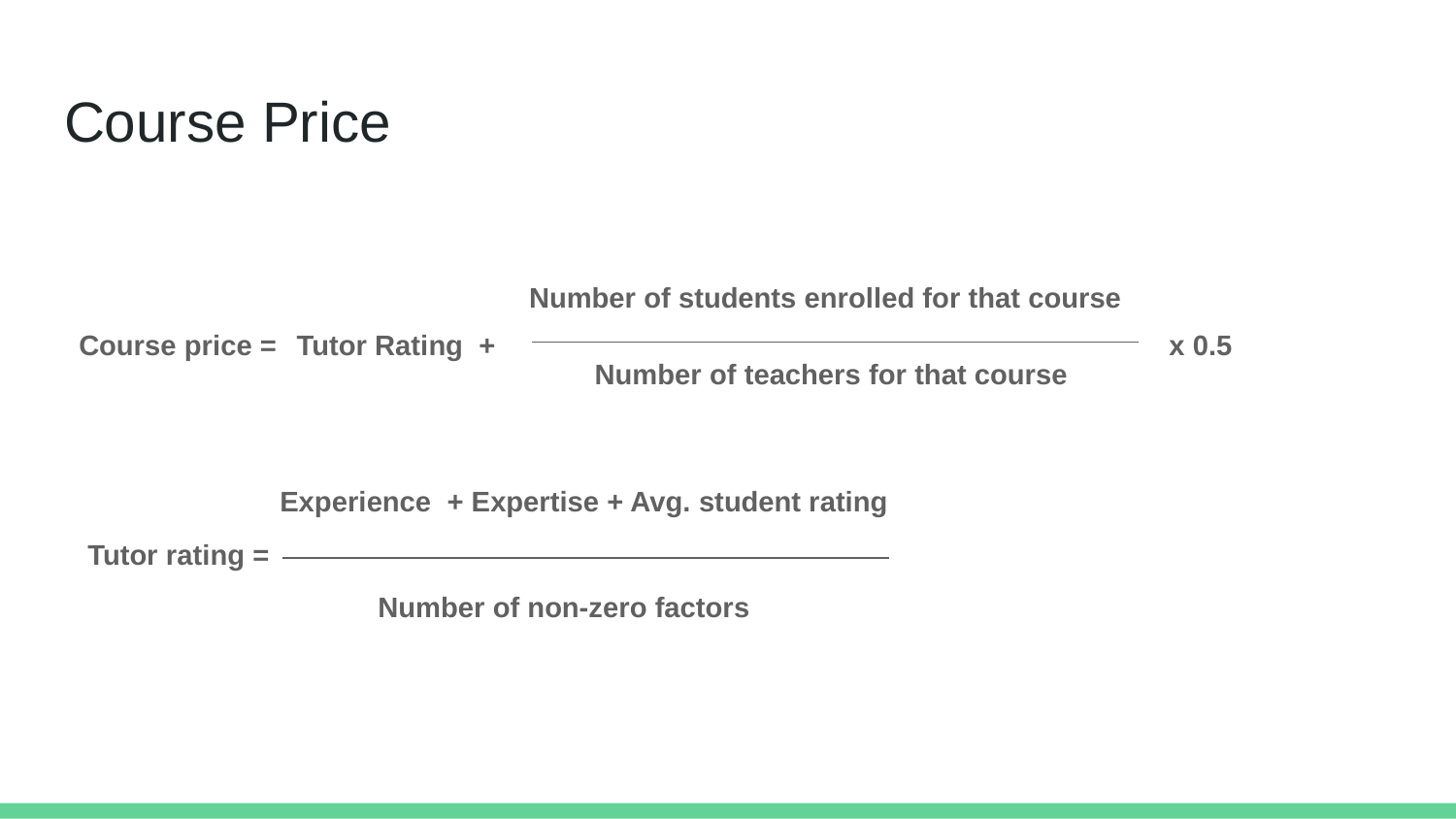

# Course Price

Number of students enrolled for that course
Course price =
Tutor Rating  +
 x 0.5
Number of teachers for that course

Experience  + Expertise + Avg. student rating
Tutor rating =
Number of non-zero factors